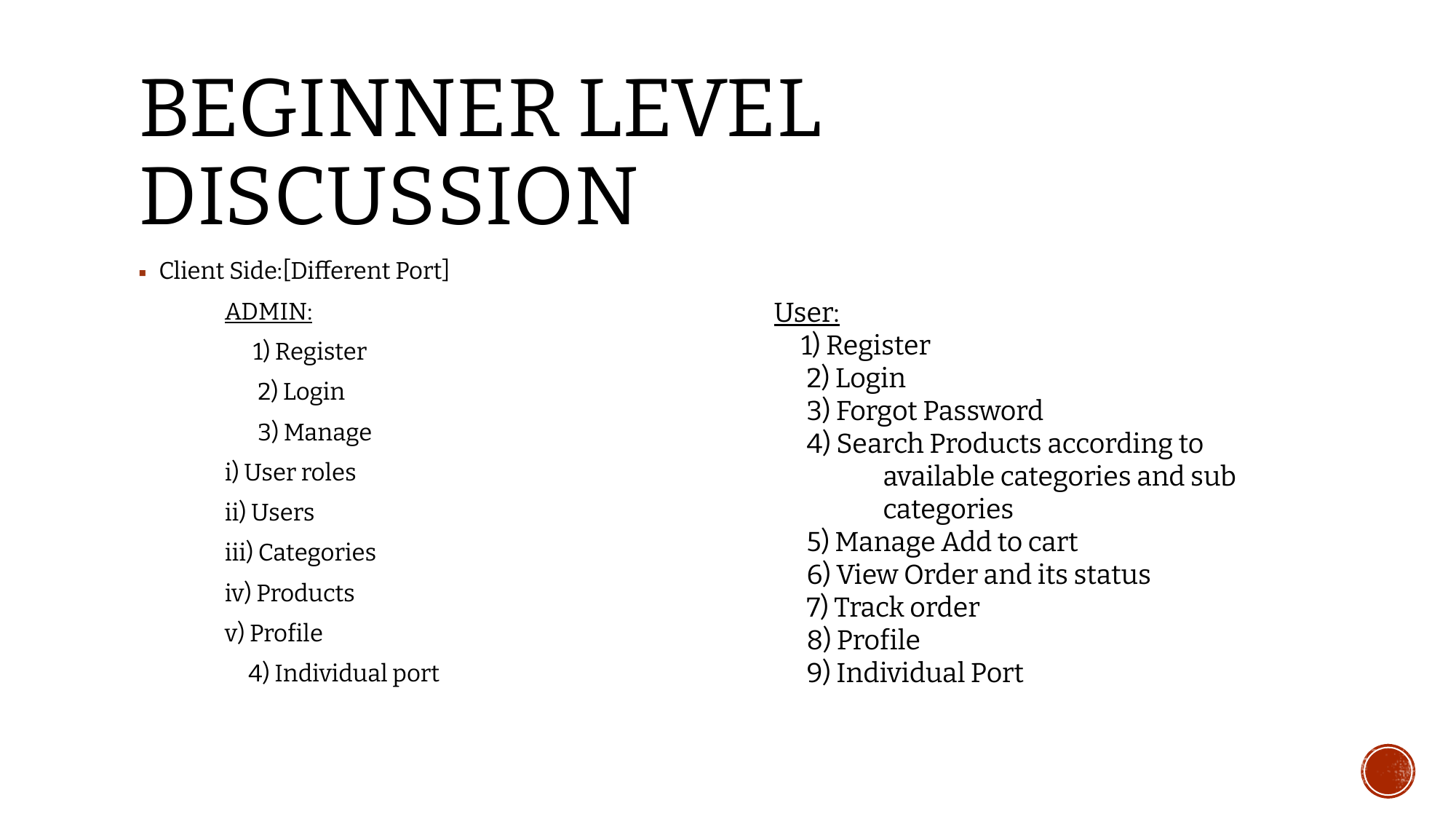

# BEGINNER LEVEL DISCUSSION
Client Side:[Different Port]
	ADMIN:
	      1) Register
	       2) Login
	       3) Manage
		i) User roles
		ii) Users
		iii) Categories
		iv) Products
		v) Profile
	     4) Individual port

User:
     1) Register
      2) Login
      3) Forgot Password
      4) Search Products according to               	available categories and sub 	categories
      5) Manage Add to cart
      6) View Order and its status
      7) Track order
      8) Profile
      9) Individual Port